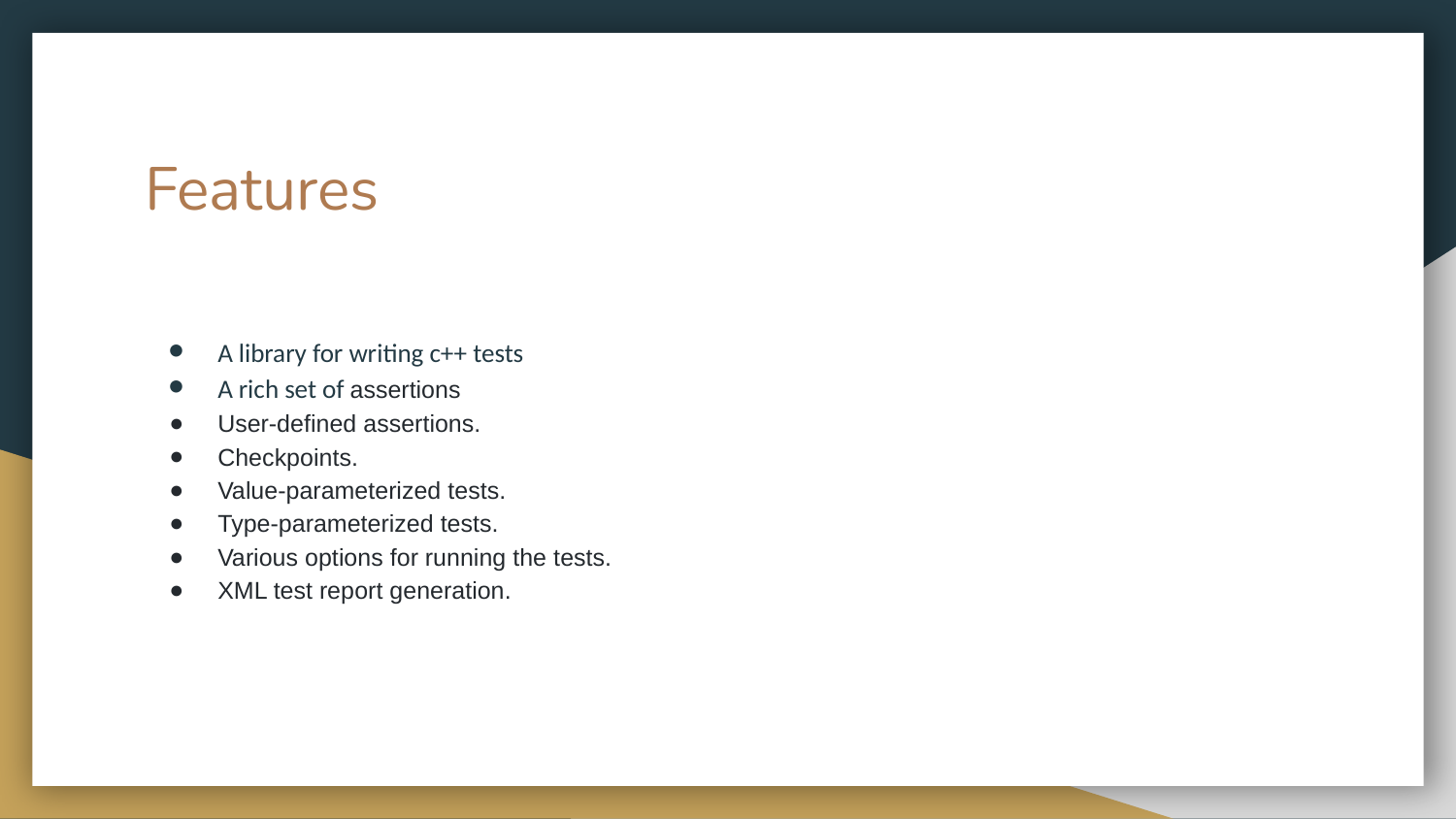

# Features
A library for writing c++ tests
A rich set of assertions
User-defined assertions.
Checkpoints.
Value-parameterized tests.
Type-parameterized tests.
Various options for running the tests.
XML test report generation.